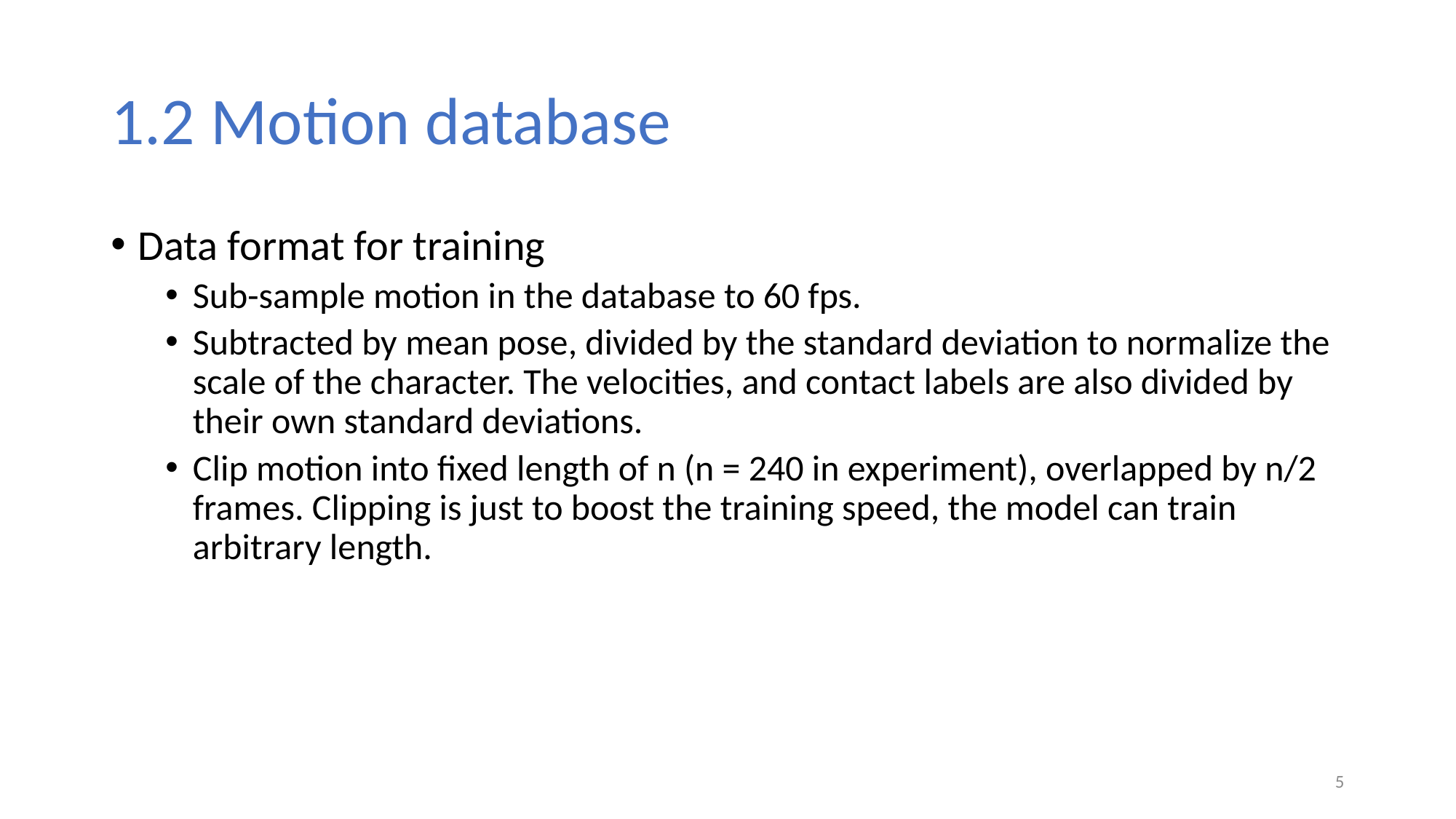

# 1.2 Motion database
Data format for training
Sub-sample motion in the database to 60 fps.
Subtracted by mean pose, divided by the standard deviation to normalize the scale of the character. The velocities, and contact labels are also divided by their own standard deviations.
Clip motion into fixed length of n (n = 240 in experiment), overlapped by n/2 frames. Clipping is just to boost the training speed, the model can train arbitrary length.

5